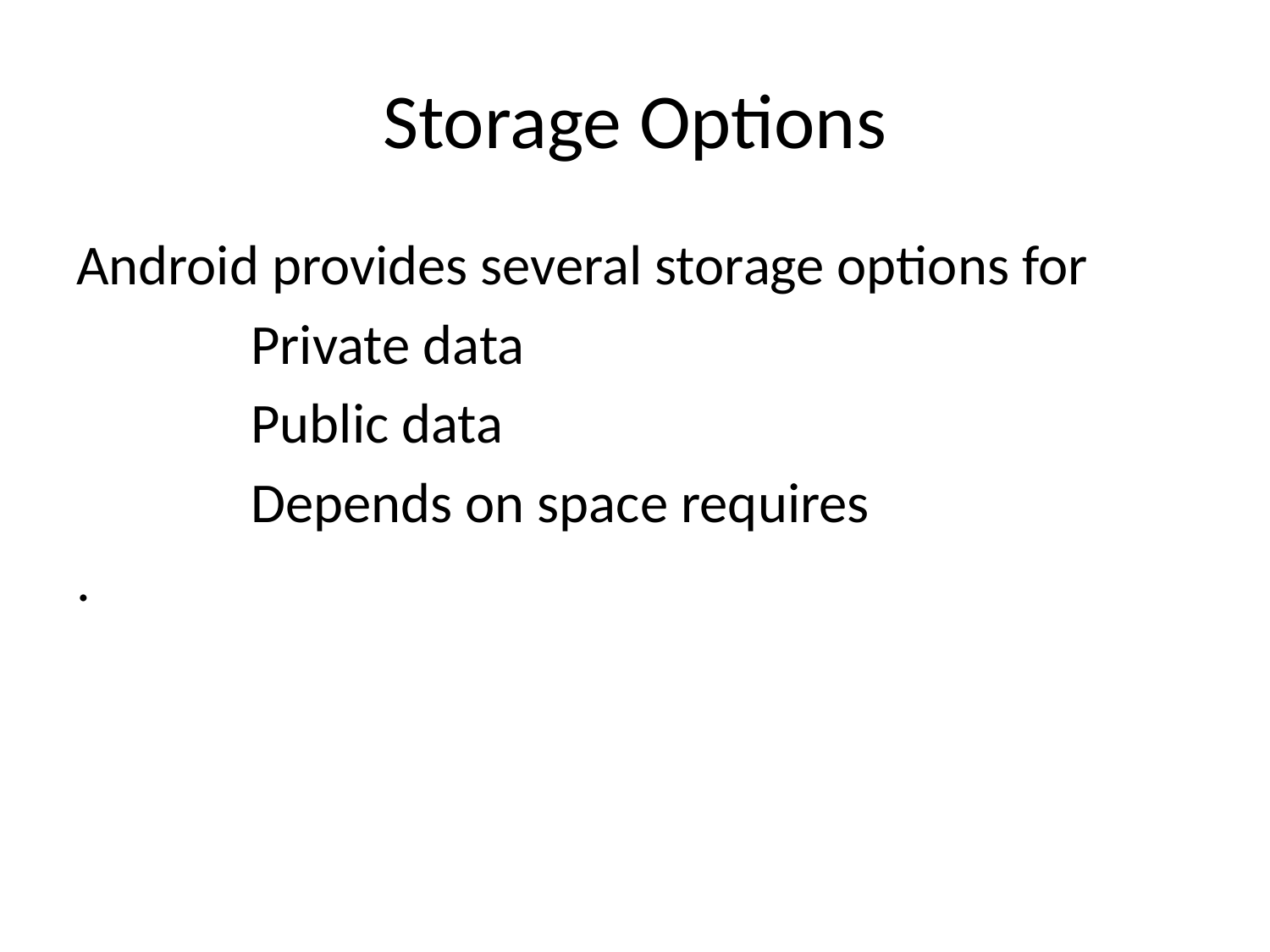

# Storage Options
Android provides several storage options for
		Private data
		Public data
		Depends on space requires
.